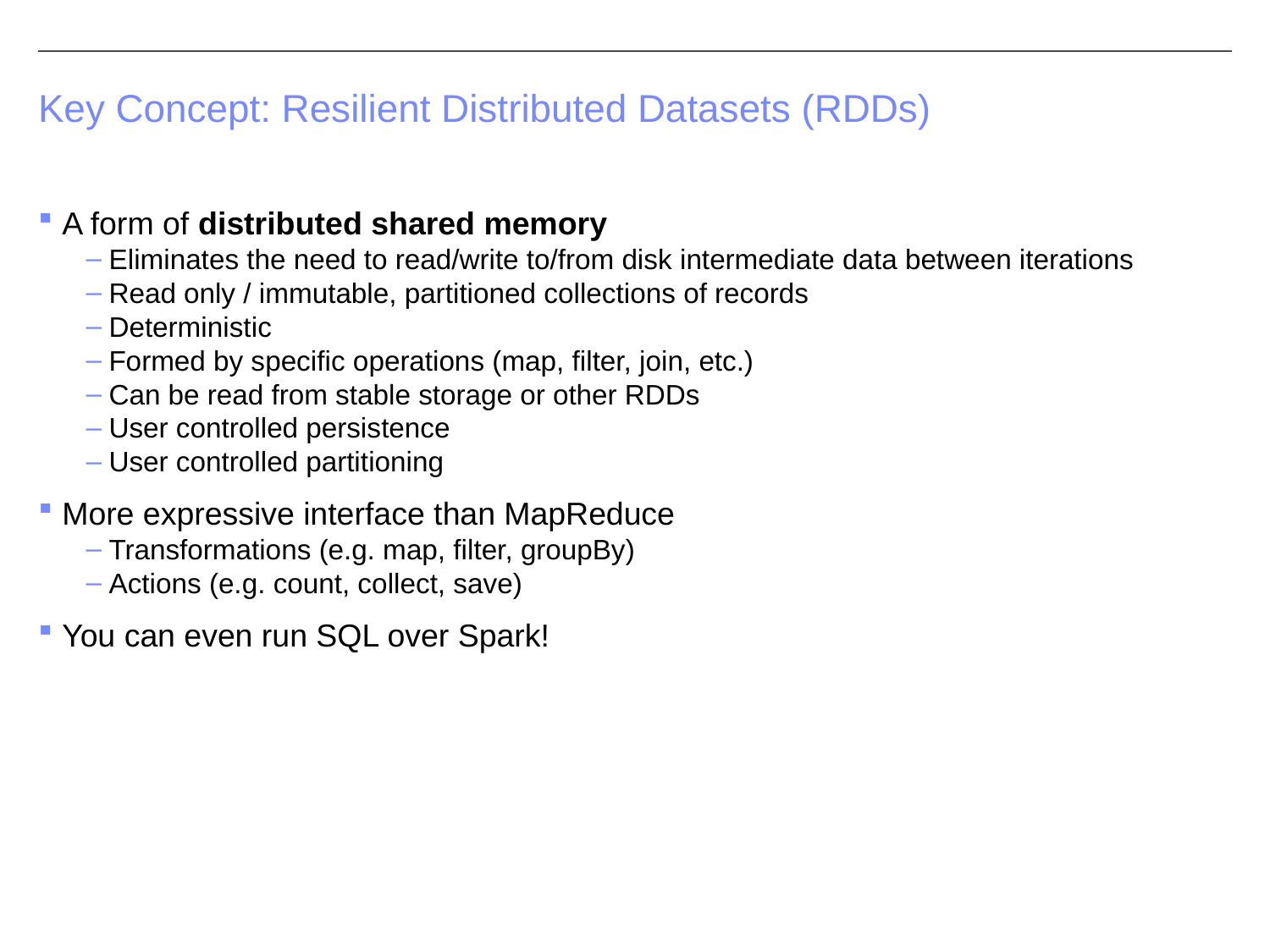

# Key Concept: Resilient Distributed Datasets (RDDs)
A form of distributed shared memory
Eliminates the need to read/write to/from disk intermediate data between iterations
Read only / immutable, partitioned collections of records
Deterministic
Formed by specific operations (map, filter, join, etc.)
Can be read from stable storage or other RDDs
User controlled persistence
User controlled partitioning
More expressive interface than MapReduce
Transformations (e.g. map, filter, groupBy)
Actions (e.g. count, collect, save)
You can even run SQL over Spark!